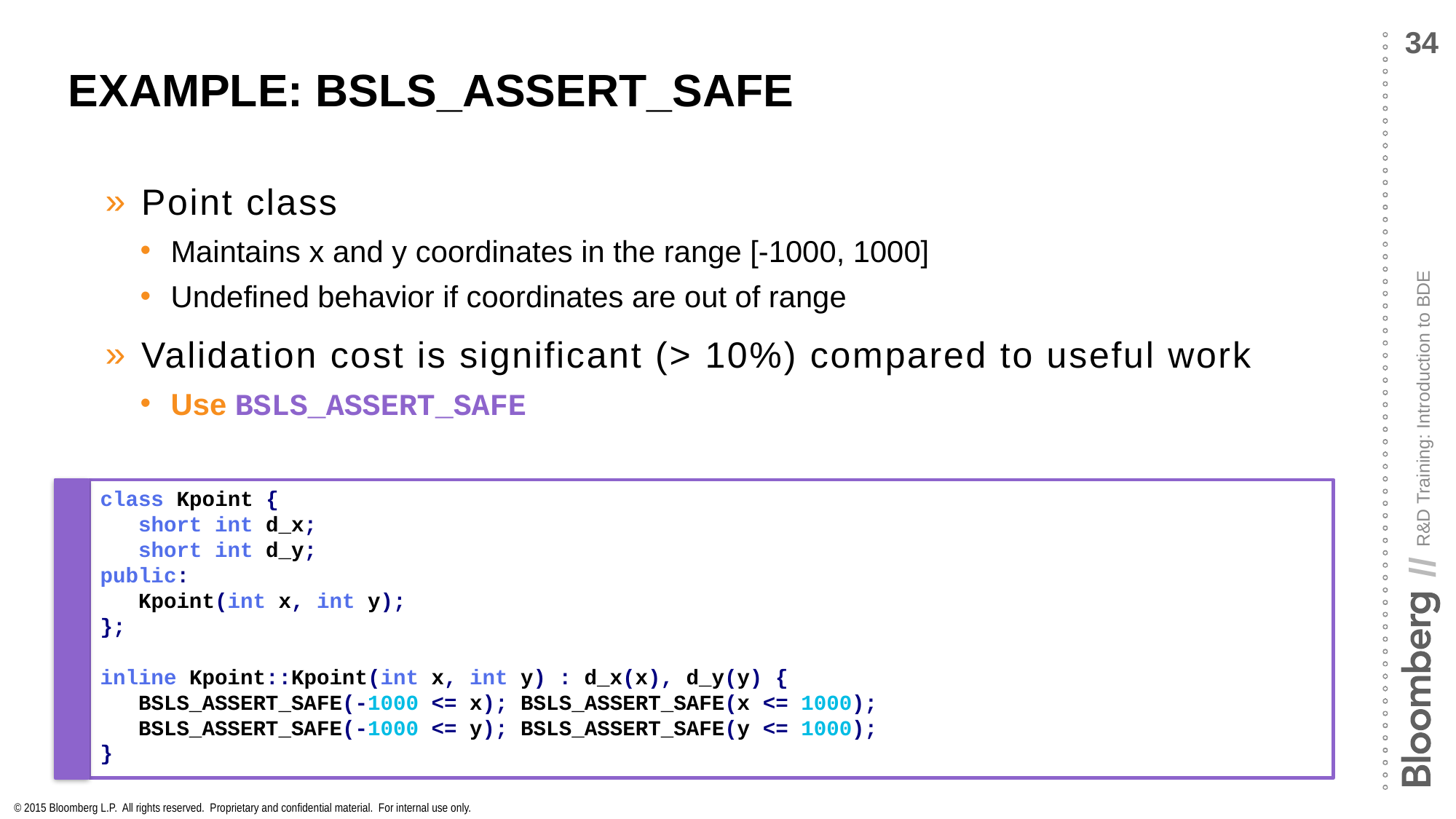

# Example: BSLS_ASSERT_SAFE
Point class
Maintains x and y coordinates in the range [-1000, 1000]
Undefined behavior if coordinates are out of range
Validation cost is significant (> 10%) compared to useful work
Use BSLS_ASSERT_SAFE

class Kpoint {
   short int d_x;
   short int d_y;
public:
   Kpoint(int x, int y);
};

inline Kpoint::Kpoint(int x, int y) : d_x(x), d_y(y) {
   BSLS_ASSERT_SAFE(-1000 <= x); BSLS_ASSERT_SAFE(x <= 1000);
   BSLS_ASSERT_SAFE(-1000 <= y); BSLS_ASSERT_SAFE(y <= 1000);
}